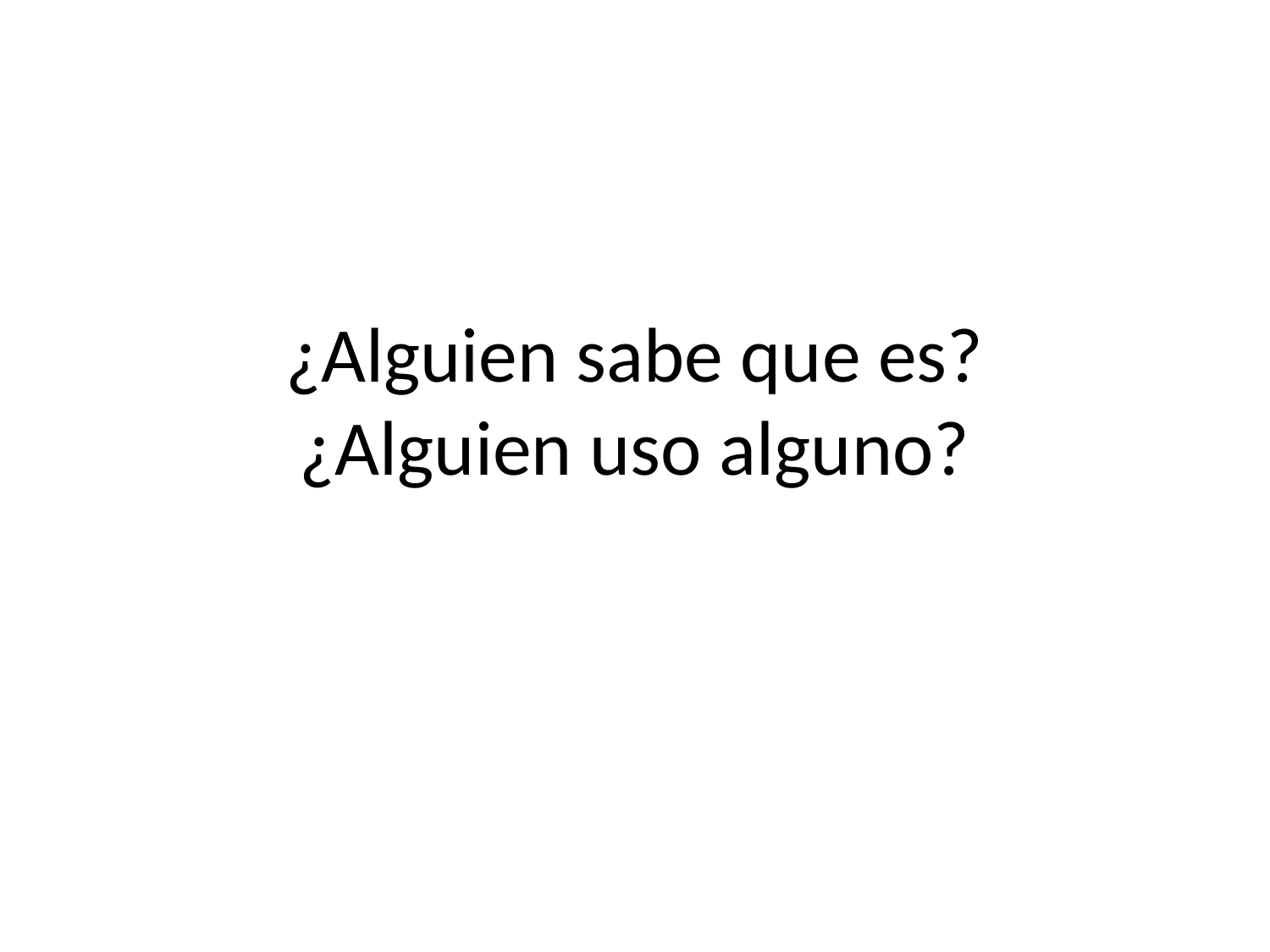

# ¿Alguien sabe que es? ¿Alguien uso alguno?